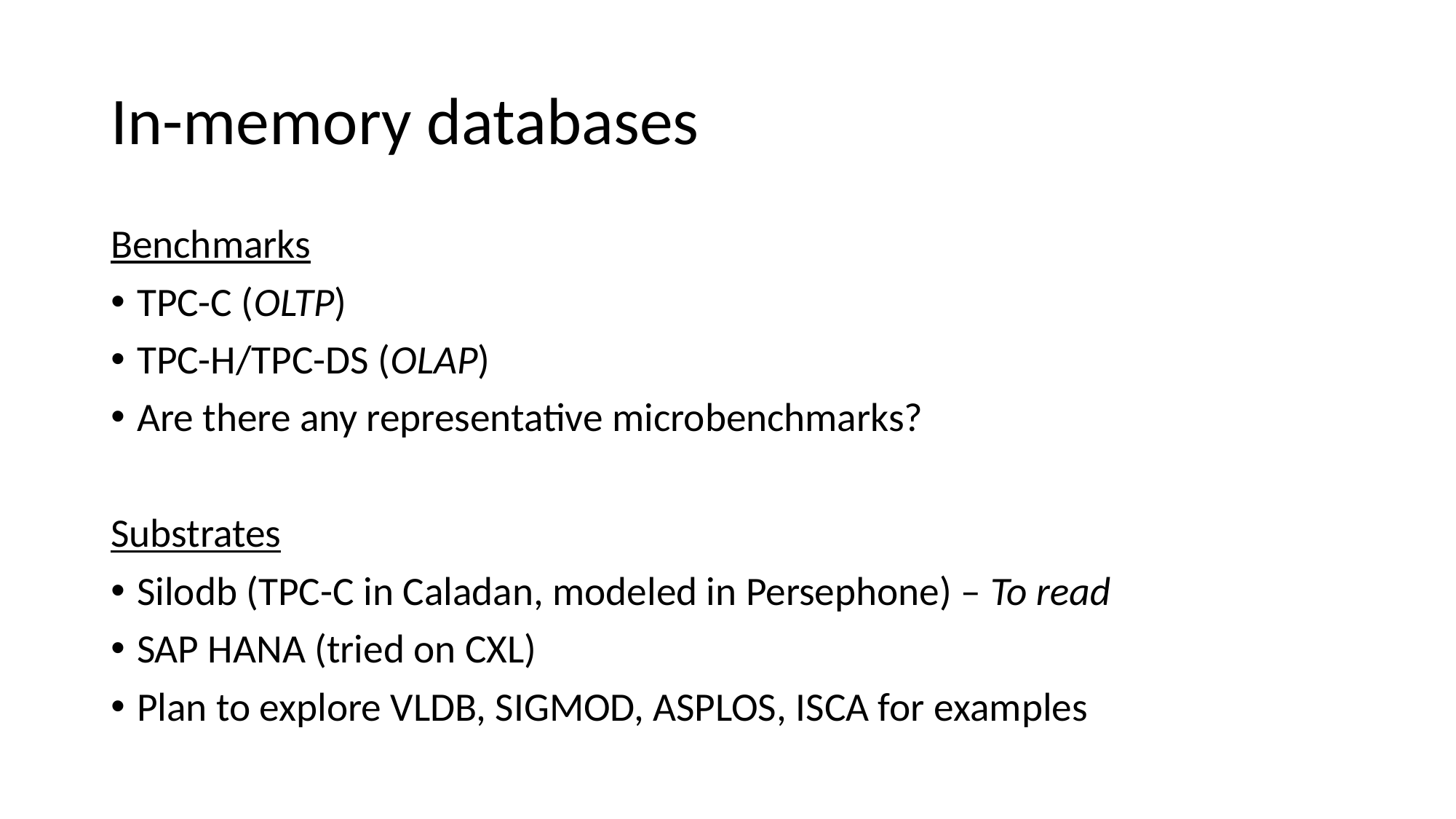

# In-memory databases
Benchmarks
TPC-C (OLTP)
TPC-H/TPC-DS (OLAP)
Are there any representative microbenchmarks?

Substrates
Silodb (TPC-C in Caladan, modeled in Persephone) – To read
SAP HANA (tried on CXL)
Plan to explore VLDB, SIGMOD, ASPLOS, ISCA for examples